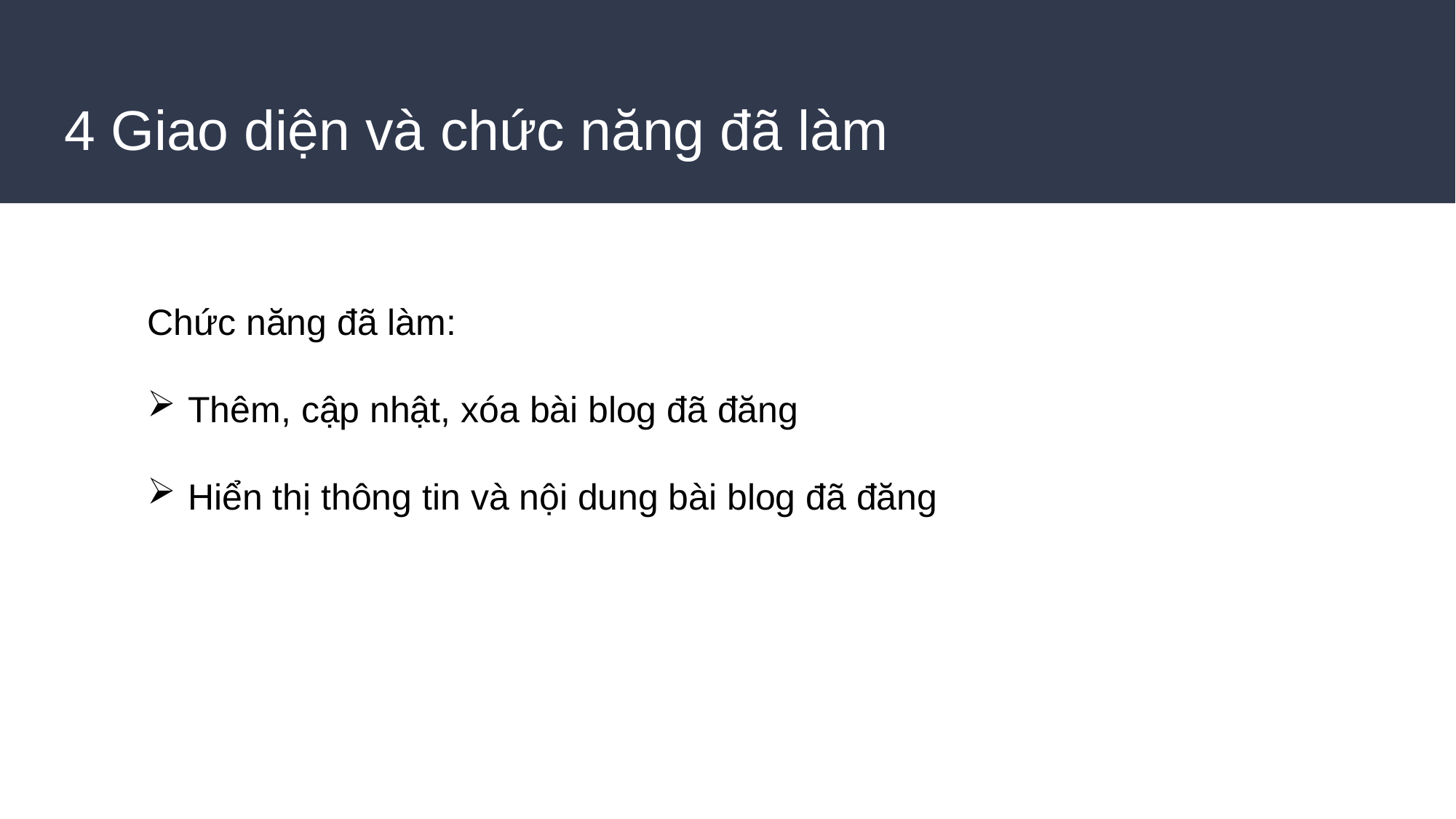

# 4 Giao diện và chức năng đã làm
Chức năng đã làm:

Thêm, cập nhật, xóa bài blog đã đăng

Hiển thị thông tin và nội dung bài blog đã đăng